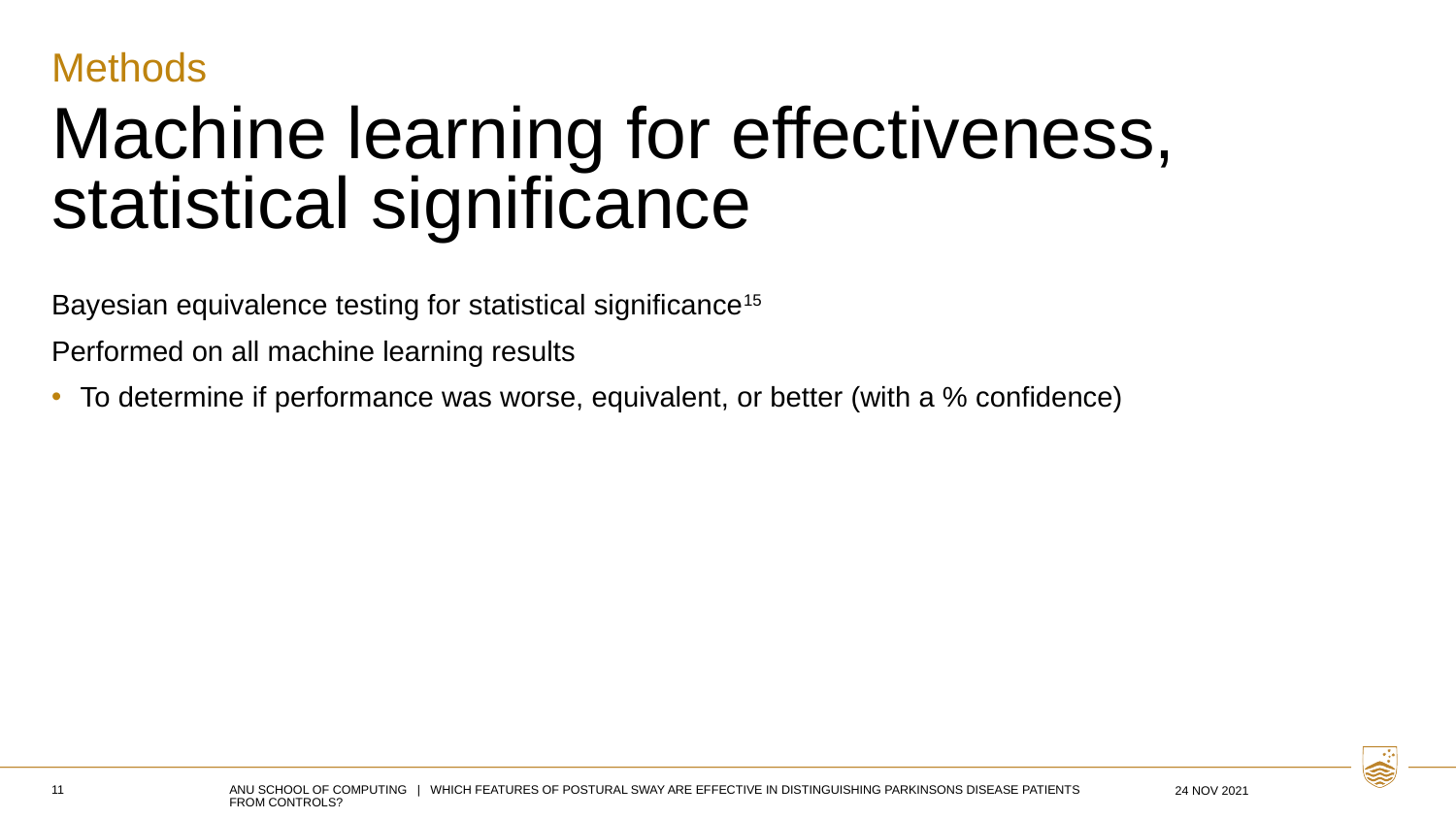

Methods
Machine learning for effectiveness, statistical significance
Bayesian equivalence testing for statistical significance15
Performed on all machine learning results
To determine if performance was worse, equivalent, or better (with a % confidence)
11
ANU SCHOOL OF COMPUTING   |   WHICH FEATURES OF POSTURAL SWAY ARE EFFECTIVE IN DISTINGUISHING PARKINSONS DISEASE PATIENTS FROM CONTROLS?
24 NOV 2021